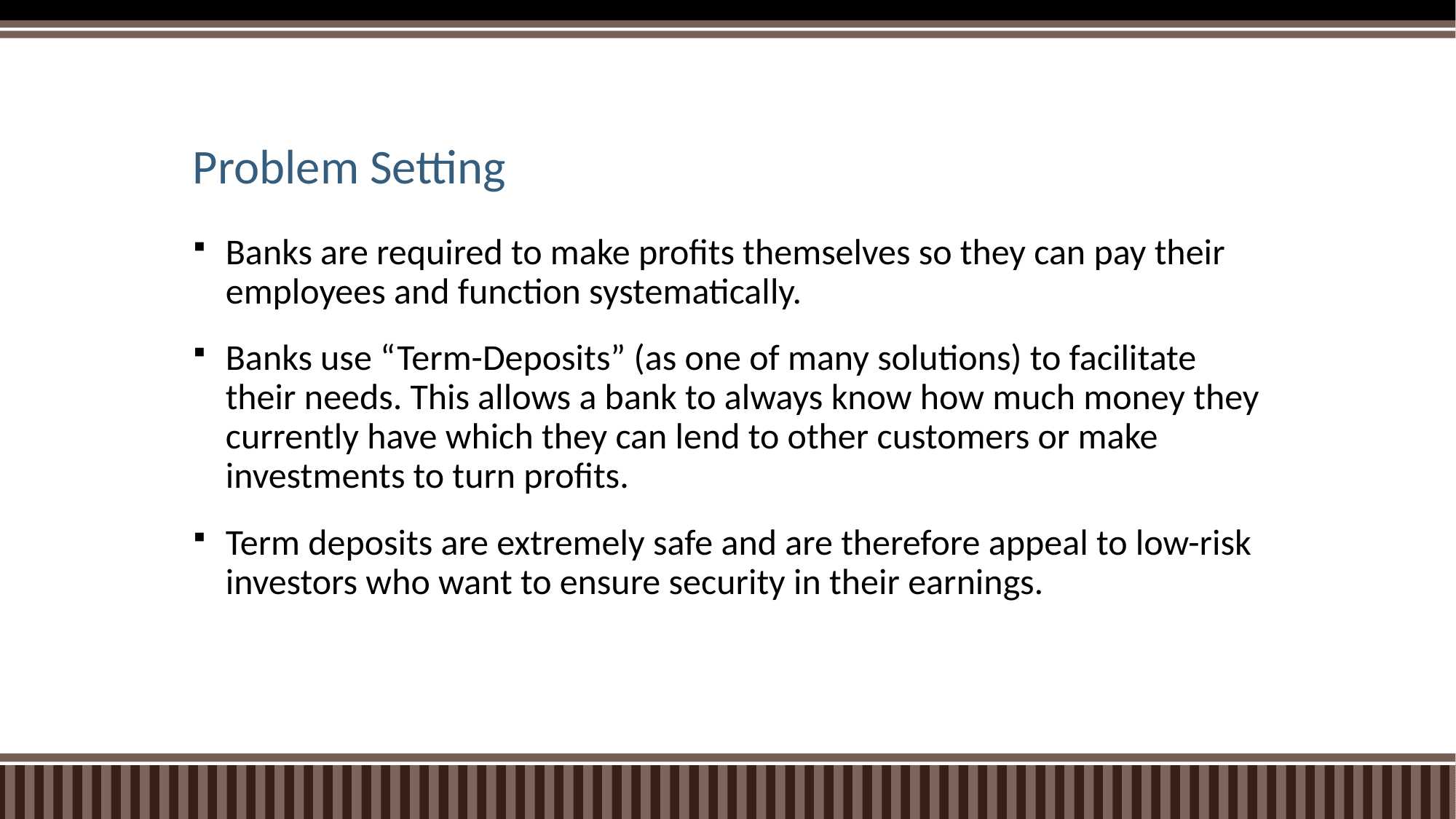

# Problem Setting
Banks are required to make profits themselves so they can pay their employees and function systematically.
Banks use “Term-Deposits” (as one of many solutions) to facilitate their needs. This allows a bank to always know how much money they currently have which they can lend to other customers or make investments to turn profits.
Term deposits are extremely safe and are therefore appeal to low-risk investors who want to ensure security in their earnings.